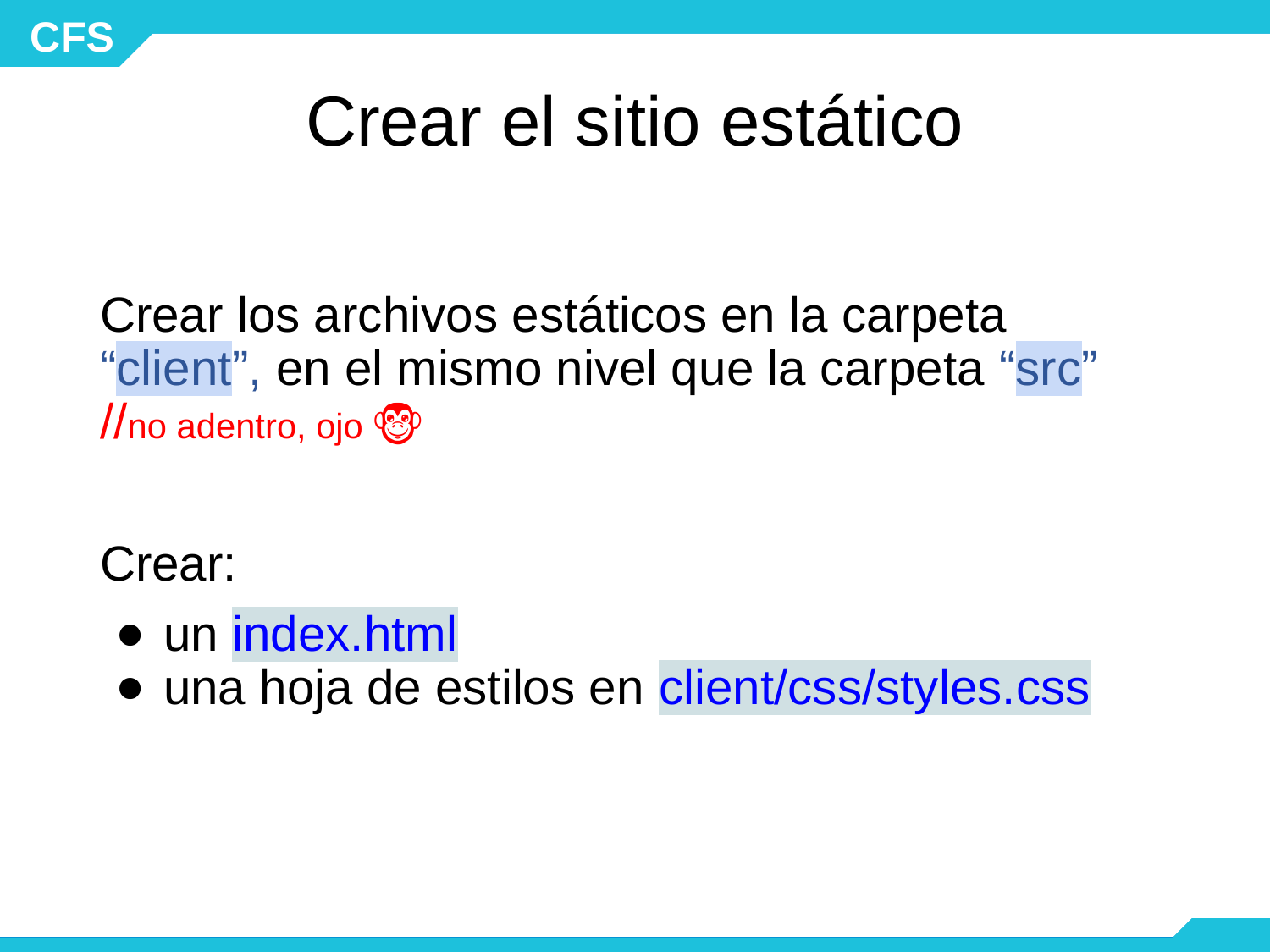

# Crear el sitio estático
Crear los archivos estáticos en la carpeta “client”, en el mismo nivel que la carpeta “src” //no adentro, ojo 🐵

Crear:
un index.html
una hoja de estilos en client/css/styles.css